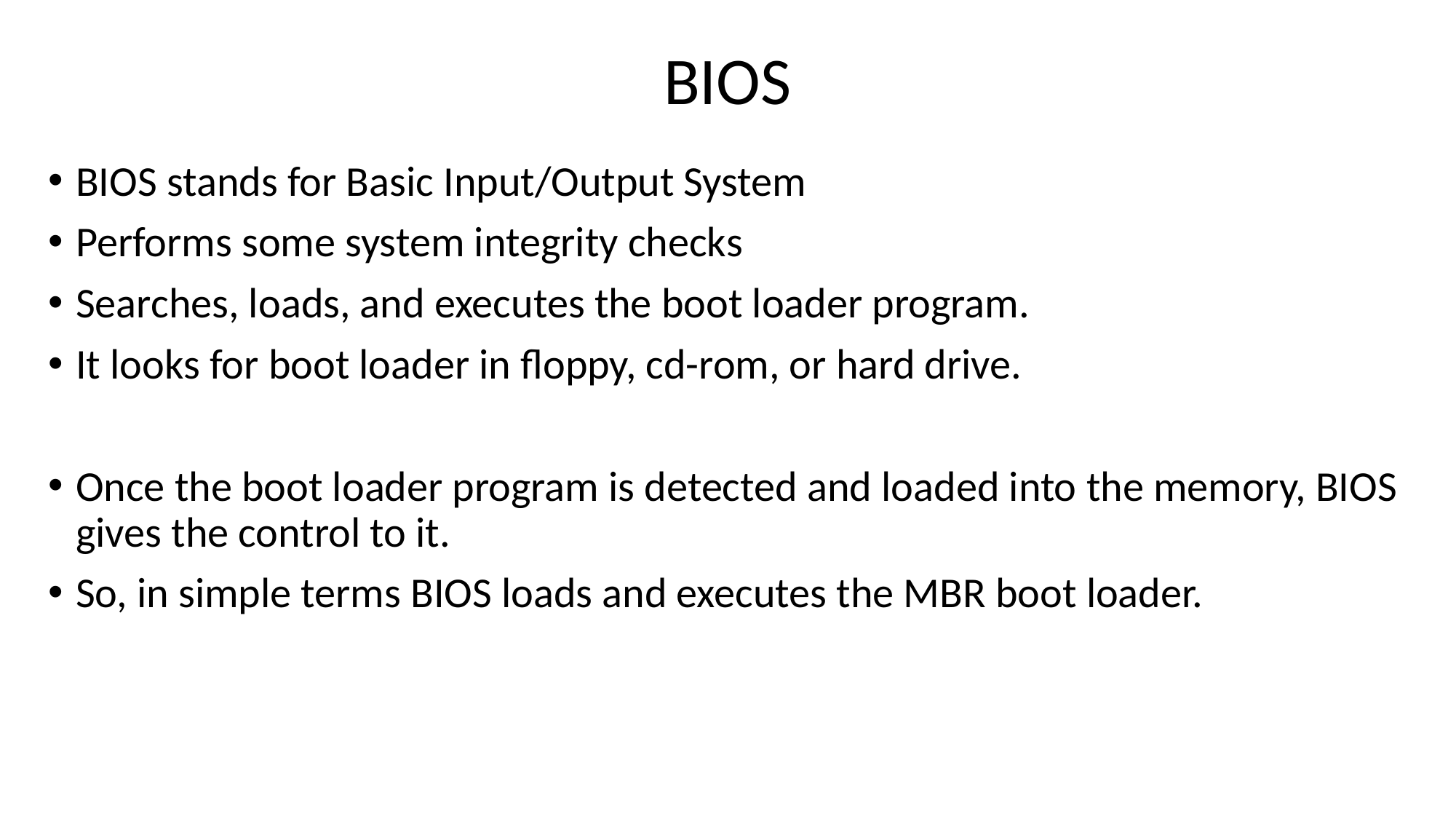

# BIOS
BIOS stands for Basic Input/Output System
Performs some system integrity checks
Searches, loads, and executes the boot loader program.
It looks for boot loader in floppy, cd-rom, or hard drive.

Once the boot loader program is detected and loaded into the memory, BIOS gives the control to it.
So, in simple terms BIOS loads and executes the MBR boot loader.